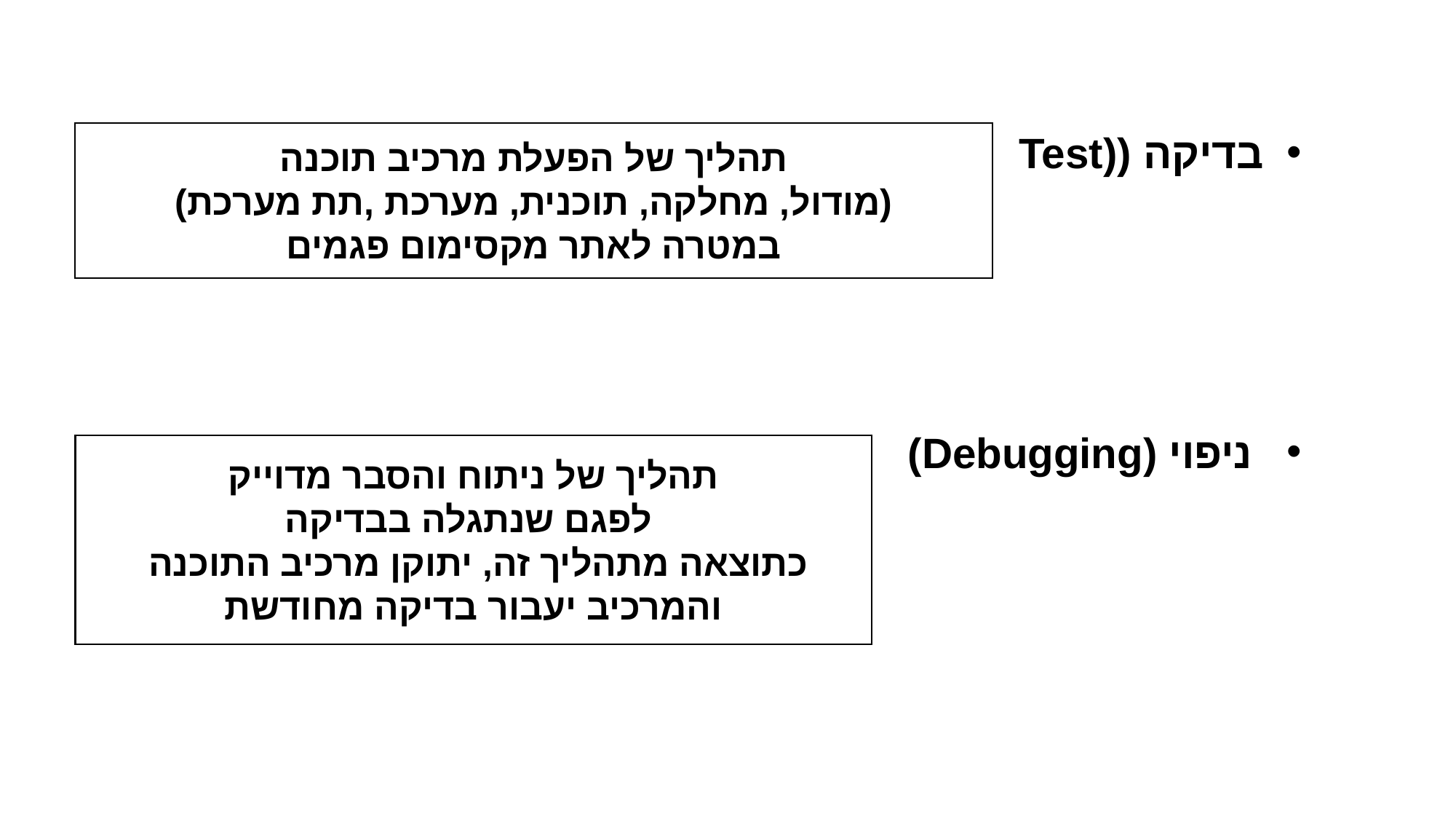

בדיקה ((Test

 ניפוי (Debugging)
תהליך של הפעלת מרכיב תוכנה
(מודול, מחלקה, תוכנית, מערכת ,תת מערכת)
במטרה לאתר מקסימום פגמים
תהליך של ניתוח והסבר מדוייק
 לפגם שנתגלה בבדיקה
כתוצאה מתהליך זה, יתוקן מרכיב התוכנה
והמרכיב יעבור בדיקה מחודשת